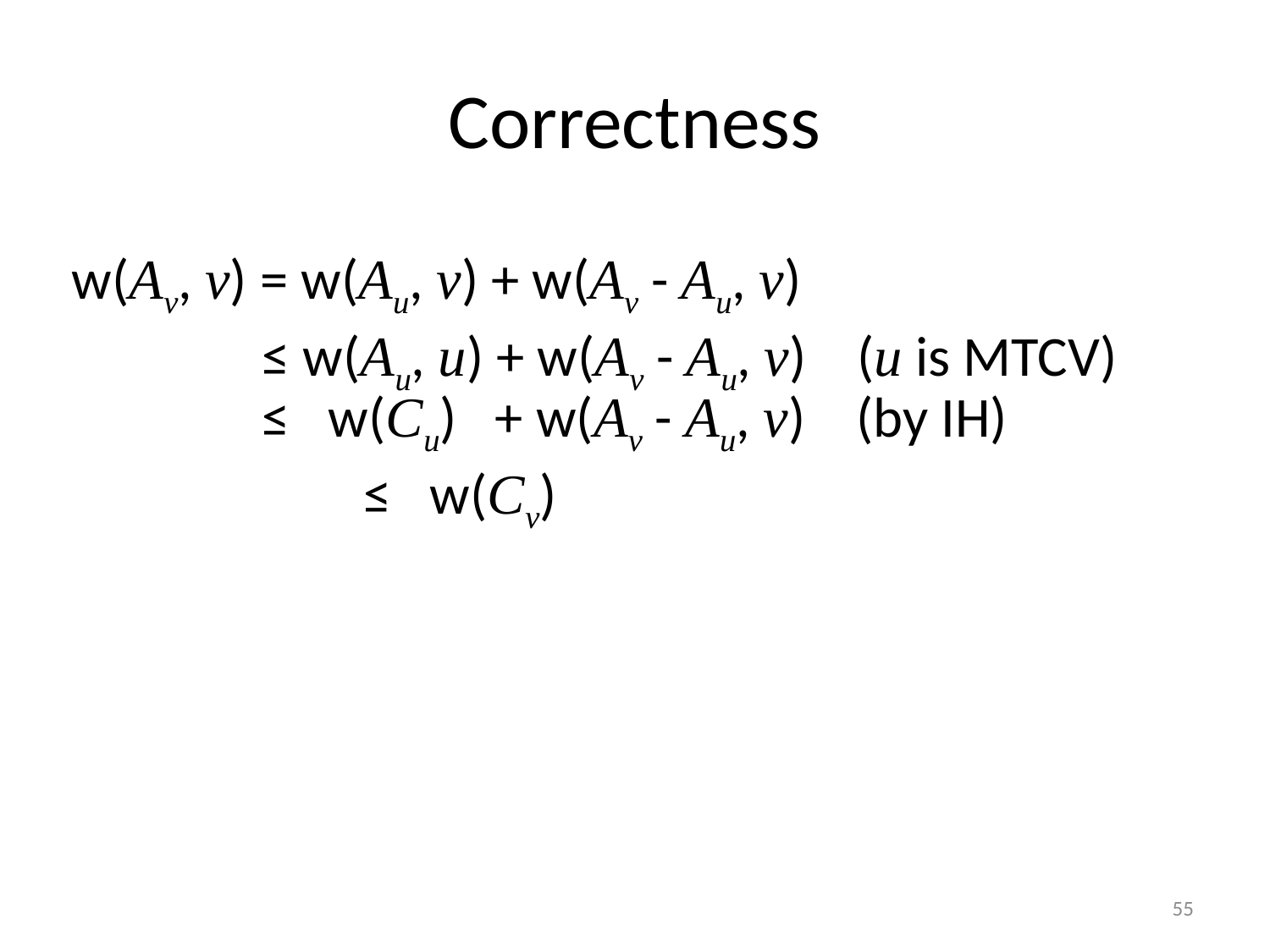

# Correctness
w(Av, v) = w(Au, v) + w(Av - Au, v)
               ≤ w(Au, u) + w(Av - Au, v)    (u is MTCV)

               ≤   w(Cu)   + w(Av - Au, v)    (by IH)
		   ≤   w(Cv)

55